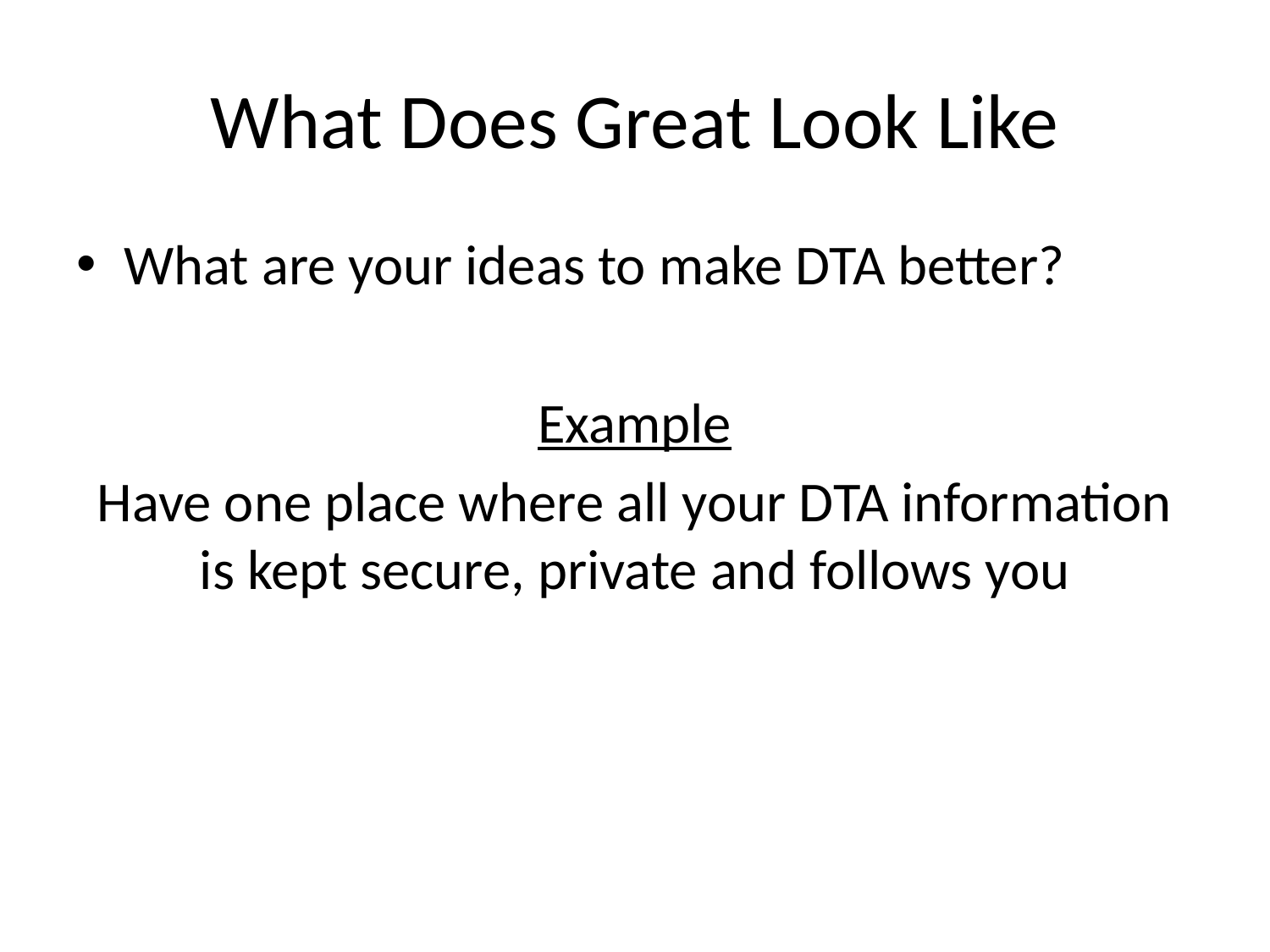

# What Does Great Look Like
What are your ideas to make DTA better?

Example
Have one place where all your DTA information is kept secure, private and follows you